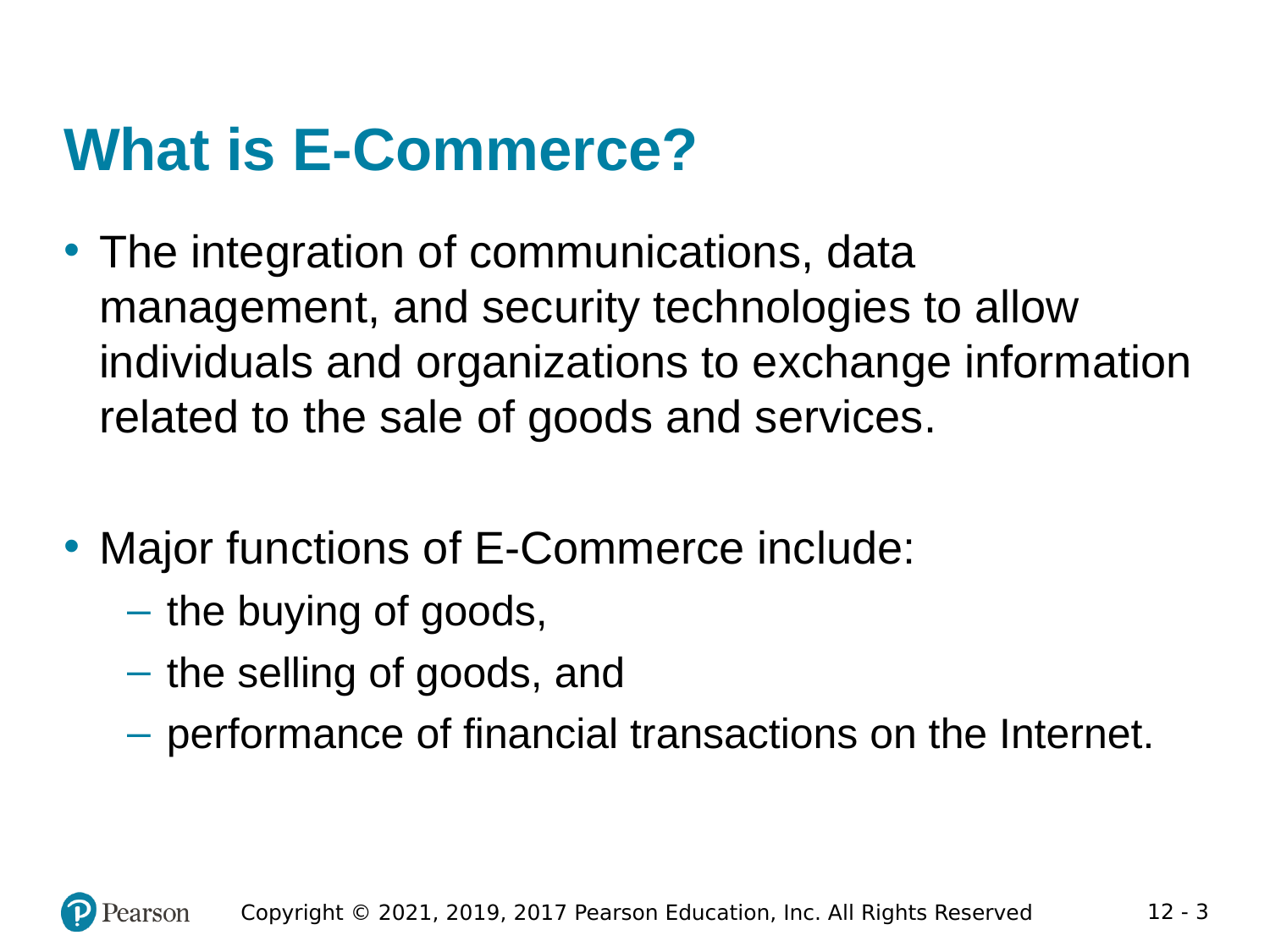

# What is E-Commerce?
The integration of communications, data management, and security technologies to allow individuals and organizations to exchange information related to the sale of goods and services.

Major functions of E-Commerce include:
the buying of goods,
the selling of goods, and
performance of financial transactions on the Internet.